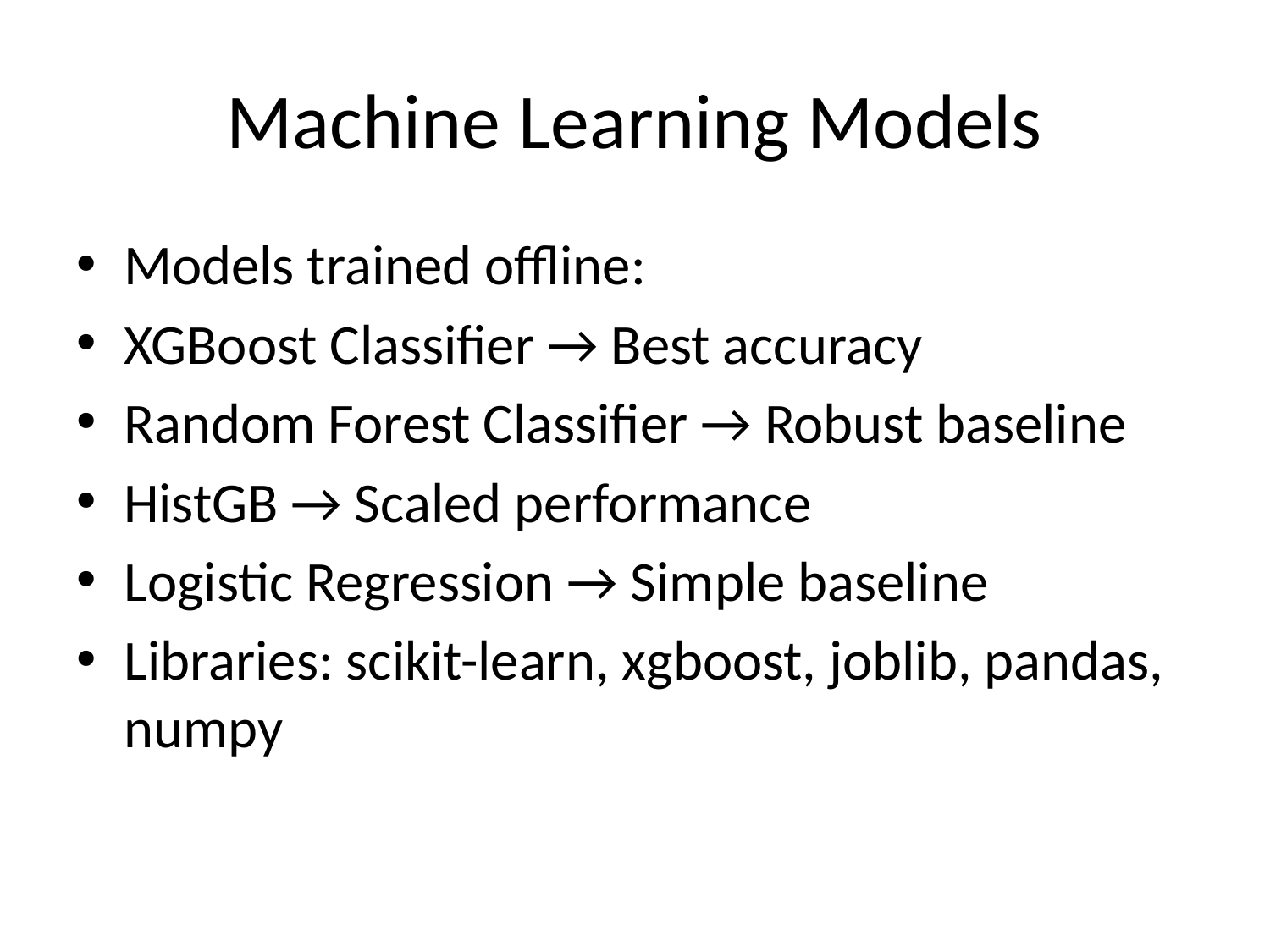

# Machine Learning Models
Models trained offline:
XGBoost Classifier → Best accuracy
Random Forest Classifier → Robust baseline
HistGB → Scaled performance
Logistic Regression → Simple baseline
Libraries: scikit-learn, xgboost, joblib, pandas, numpy